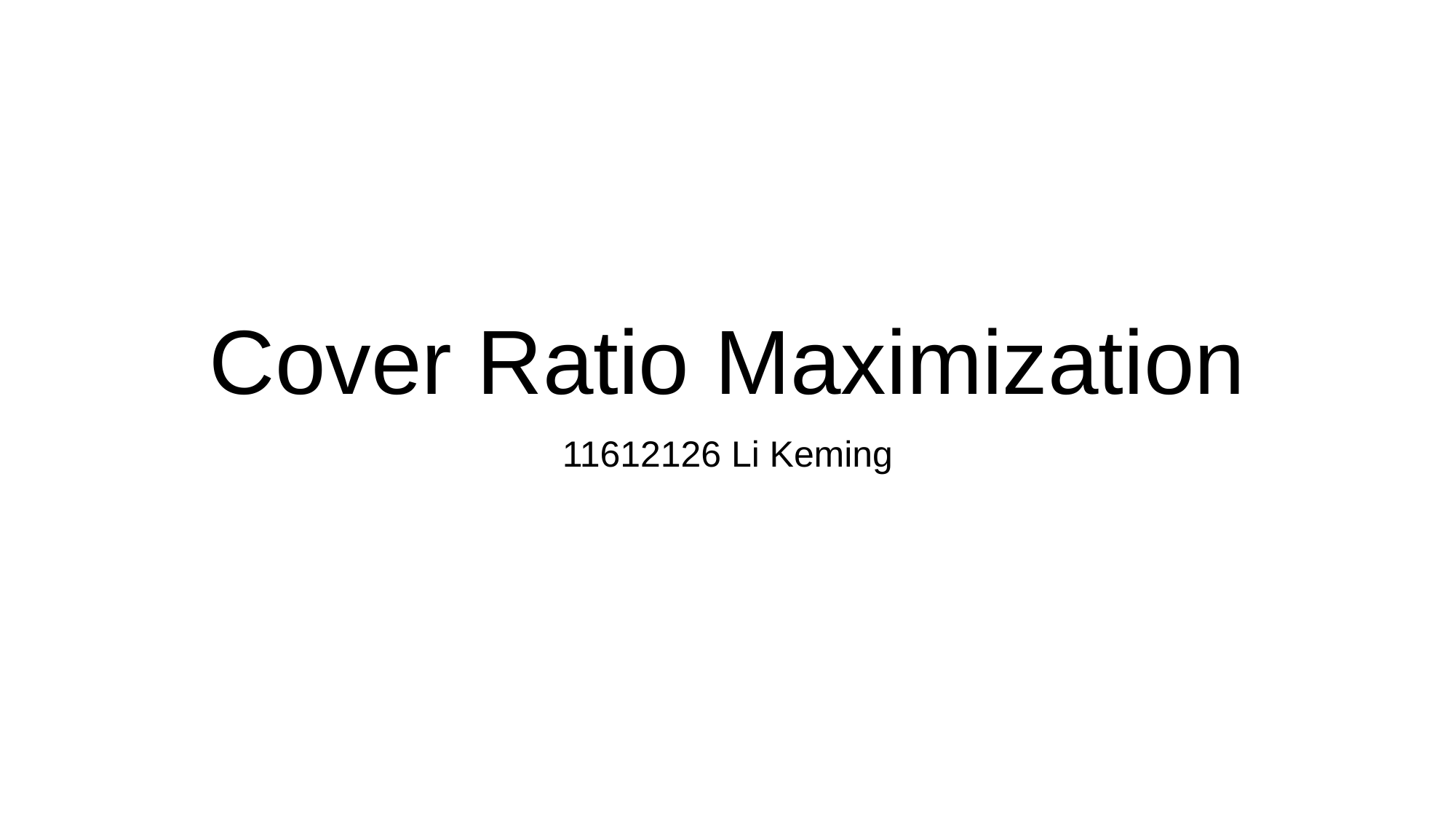

# Cover Ratio Maximization
11612126 Li Keming